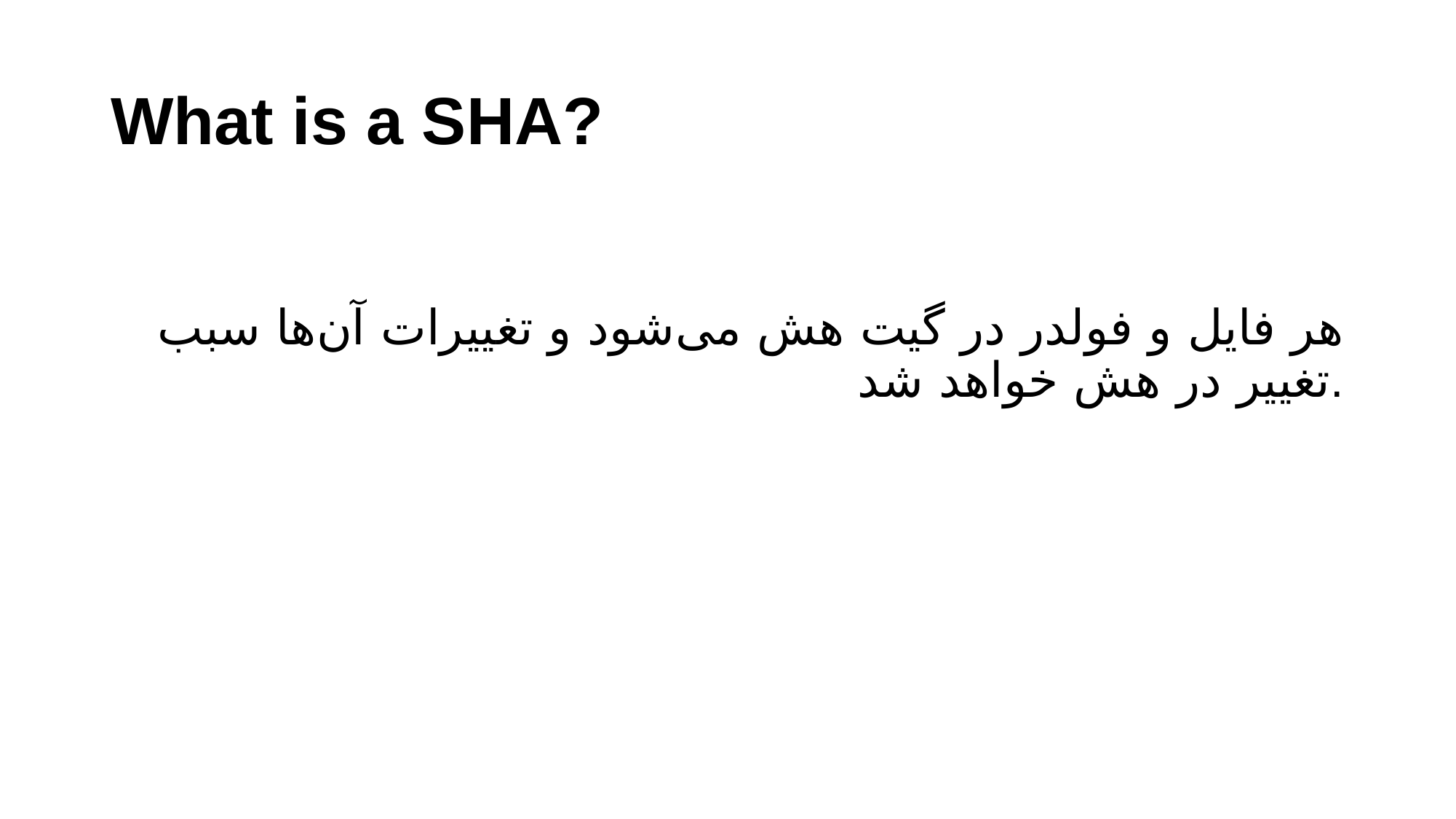

# What is a SHA?
هر فایل و فولدر در گیت هش می‌شود و تغییرات آن‌ها سبب تغییر در هش خواهد شد.